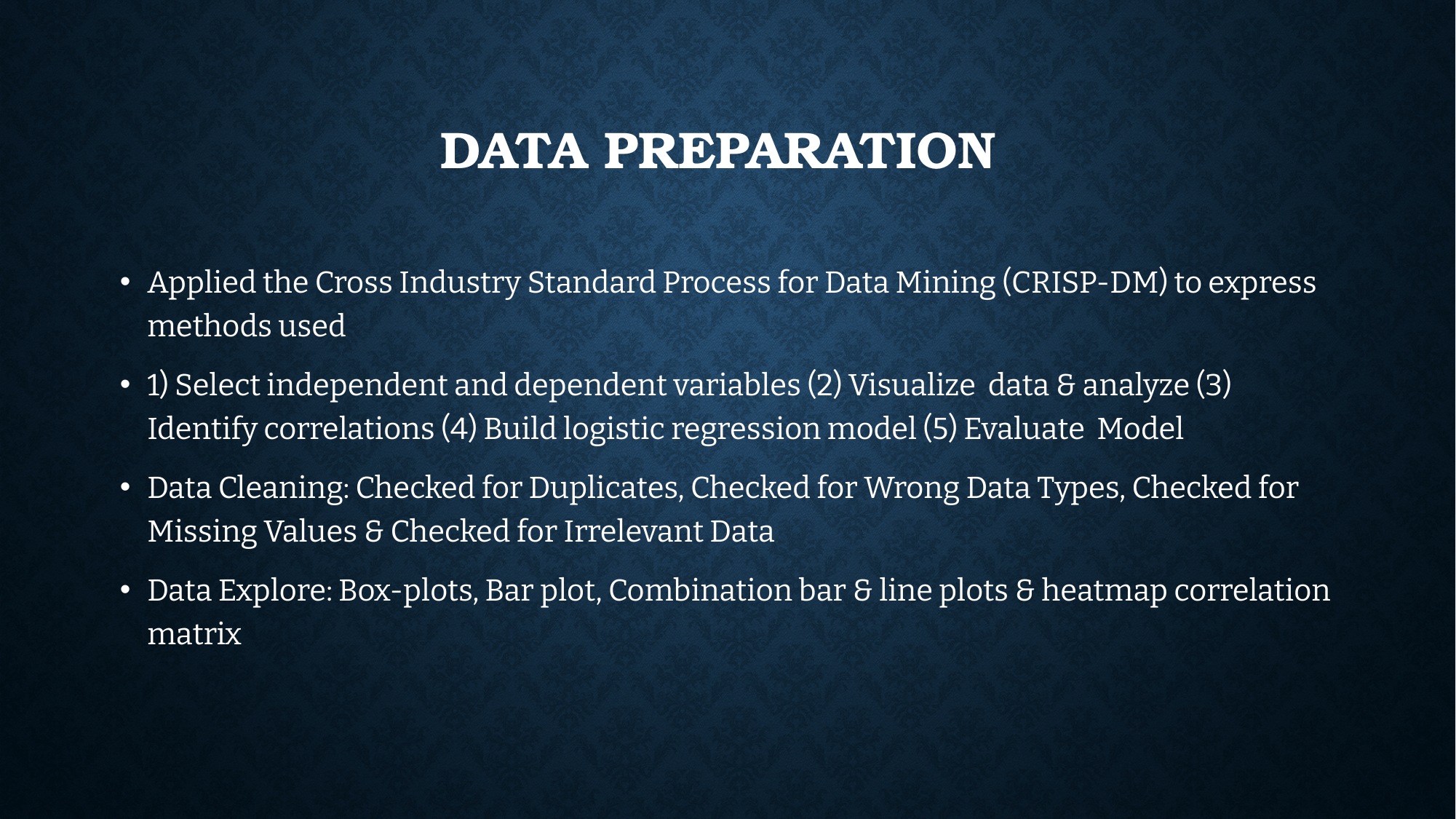

# Data preparation
Applied the Cross Industry Standard Process for Data Mining (CRISP-DM) to express methods used
1) Select independent and dependent variables (2) Visualize  data & analyze (3) Identify correlations (4) Build logistic regression model (5) Evaluate  Model
Data Cleaning: Checked for Duplicates, Checked for Wrong Data Types, Checked for Missing Values & Checked for Irrelevant Data
Data Explore: Box-plots, Bar plot, Combination bar & line plots & heatmap correlation matrix